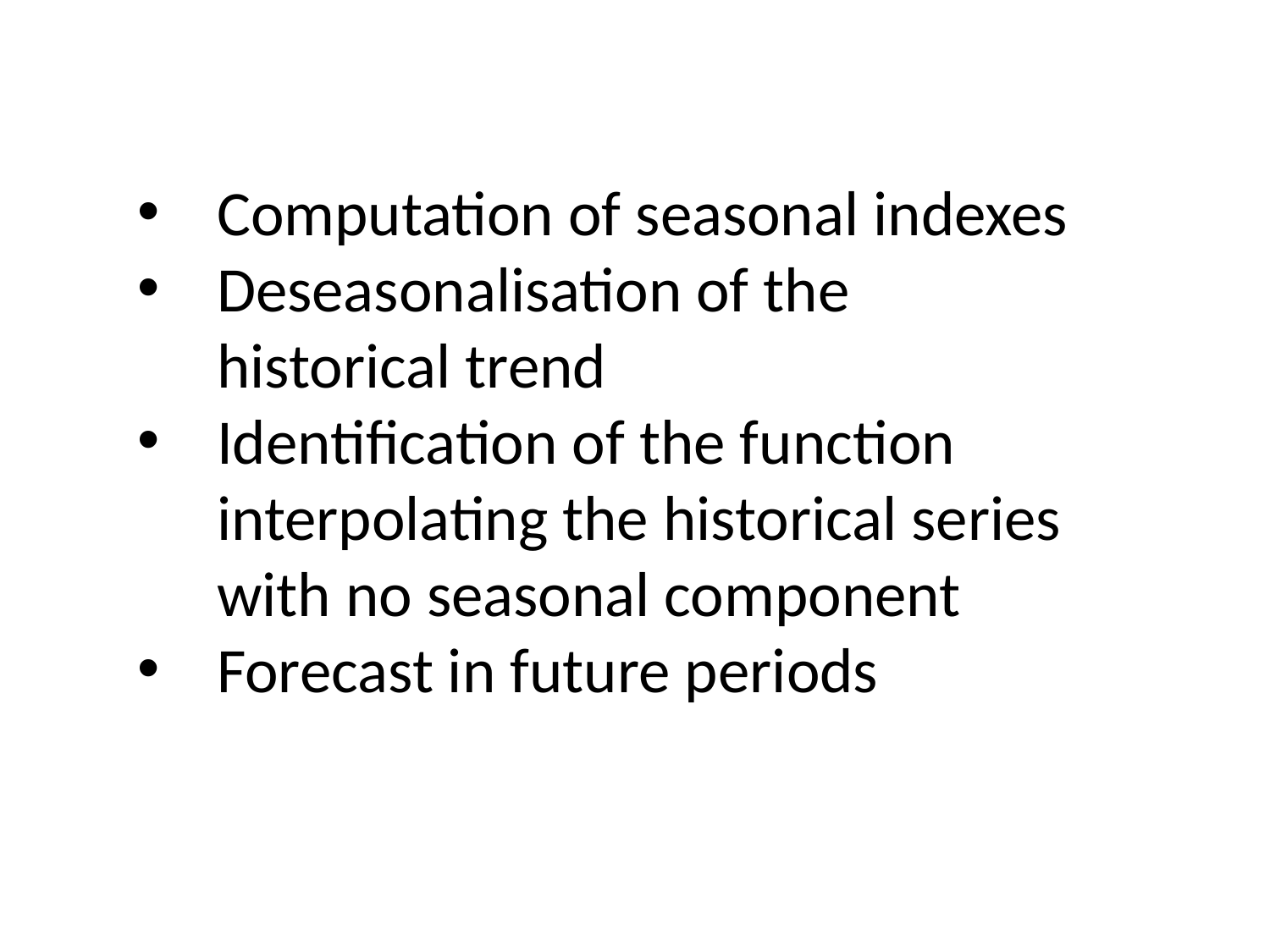

Computation of seasonal indexes
Deseasonalisation of the historical trend
Identification of the function interpolating the historical series with no seasonal component
Forecast in future periods